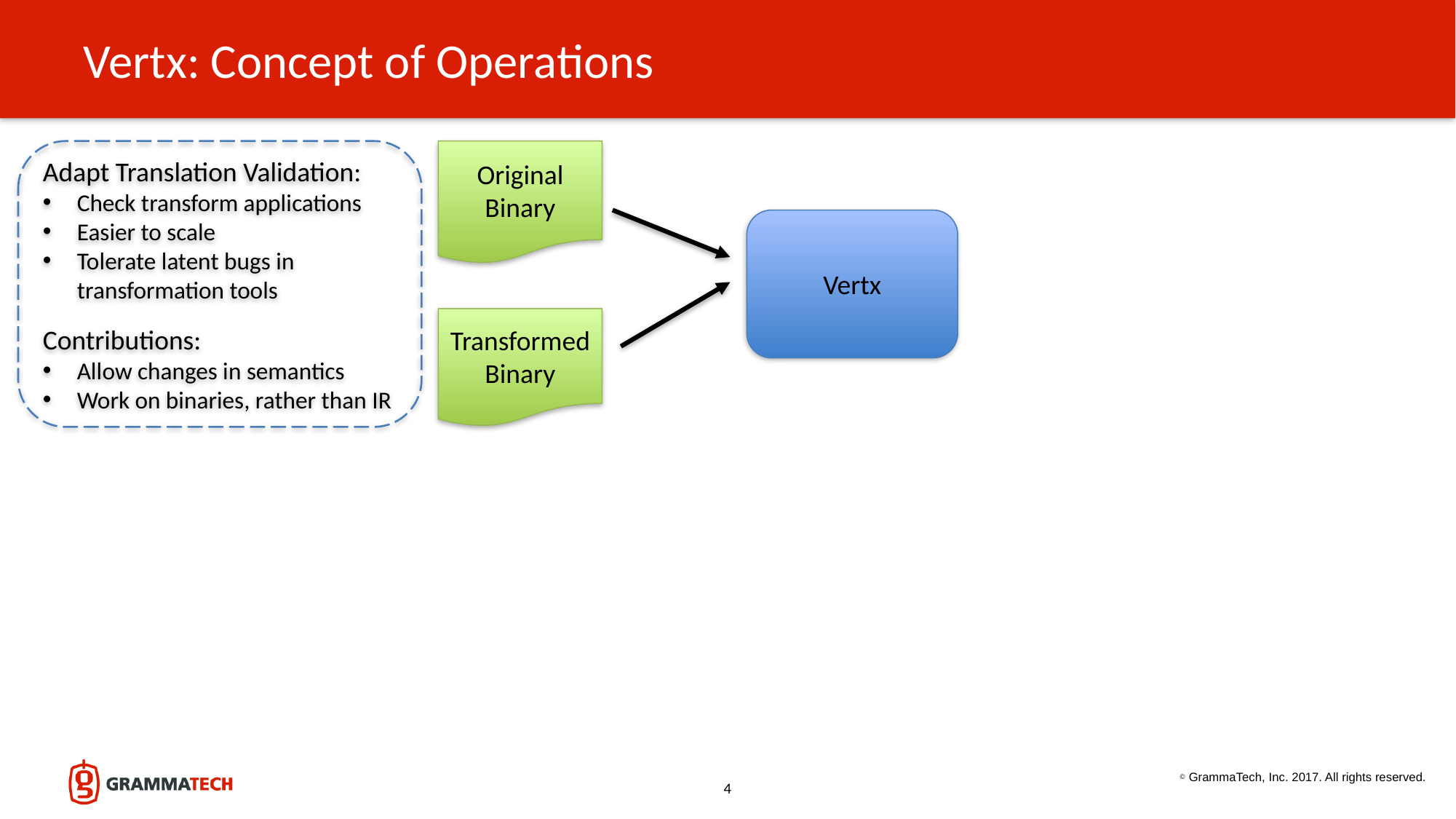

# Vertx: Concept of Operations
Adapt Translation Validation:
Check transform applications
Easier to scale
Tolerate latent bugs in transformation tools

Contributions:
Allow changes in semantics
Work on binaries, rather than IR
Original
Binary
Vertx
Transformed
Binary